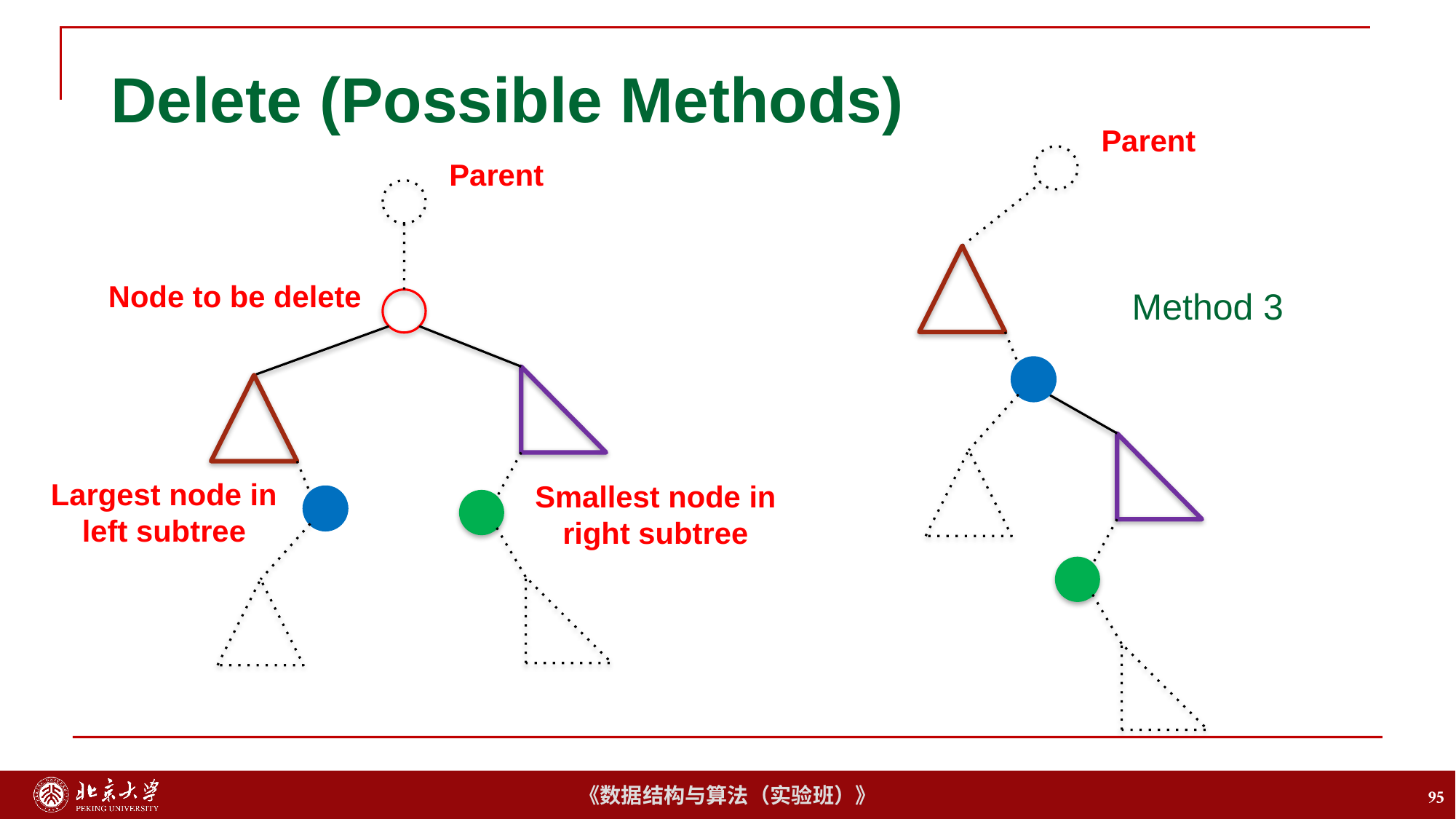

# Delete (Possible Methods)
Parent

Parent

Node to be delete
Method 3

Largest node in left subtree
Smallest node in right subtree

95